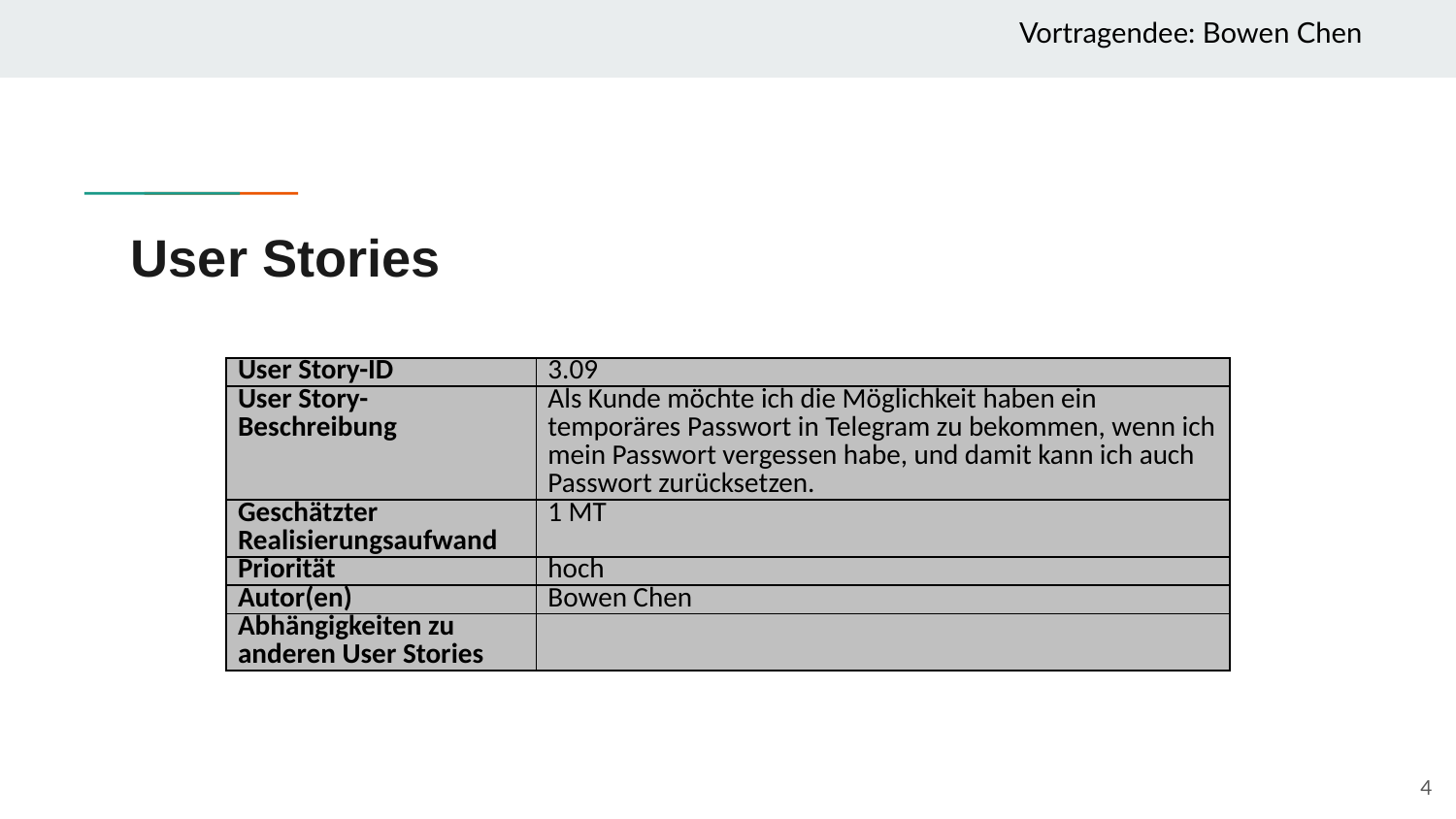

Vortragendee: Bowen Chen
# User Stories
| User Story-ID | 3.09 |
| --- | --- |
| User Story-Beschreibung | Als Kunde möchte ich die Möglichkeit haben ein temporäres Passwort in Telegram zu bekommen, wenn ich mein Passwort vergessen habe, und damit kann ich auch Passwort zurücksetzen. |
| Geschätzter Realisierungsaufwand | 1 MT |
| Priorität | hoch |
| Autor(en) | Bowen Chen |
| Abhängigkeiten zu anderen User Stories |  |
4